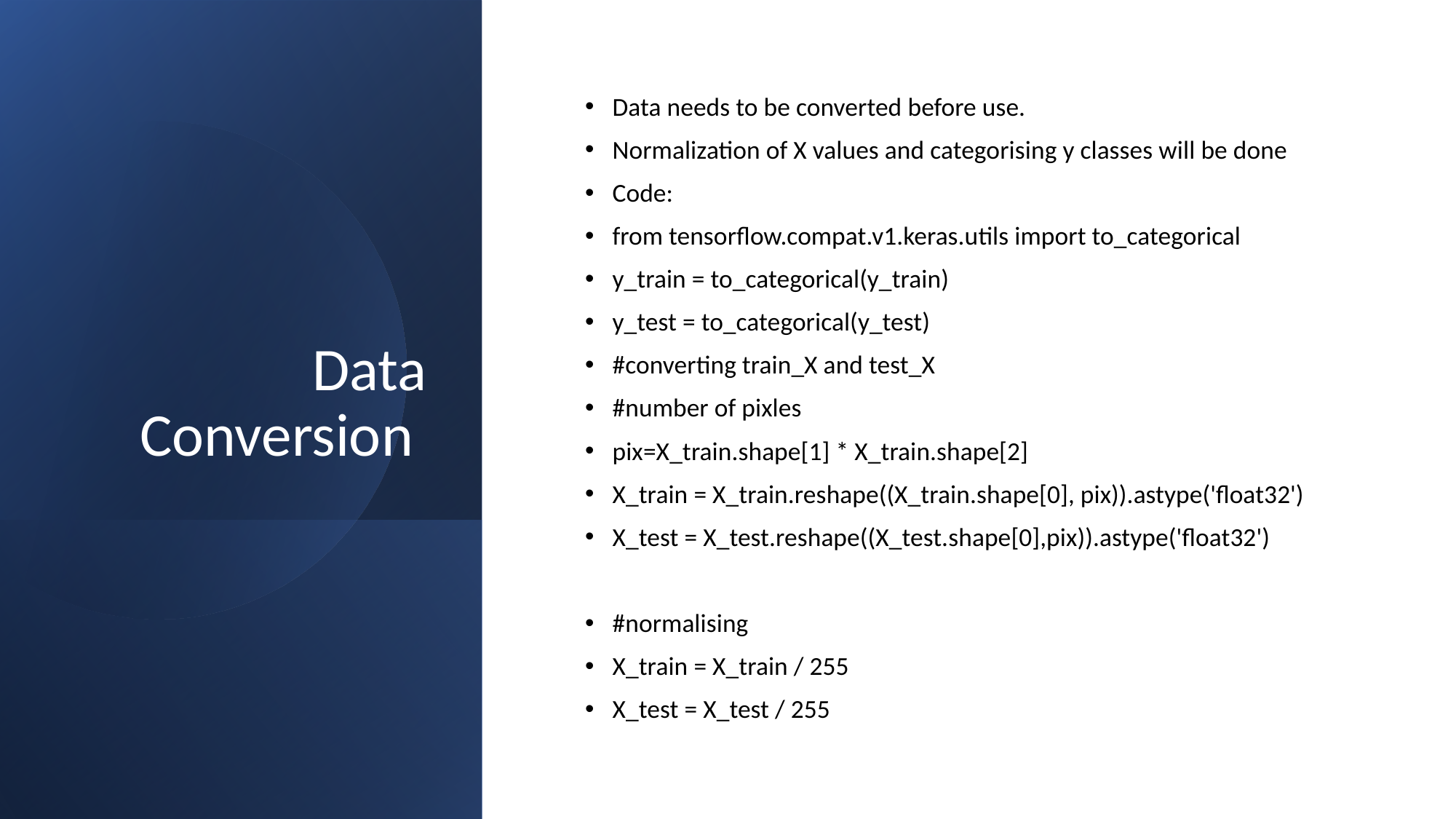

# Data Conversion
Data needs to be converted before use.
Normalization of X values and categorising y classes will be done
Code:
from tensorflow.compat.v1.keras.utils import to_categorical
y_train = to_categorical(y_train)
y_test = to_categorical(y_test)
#converting train_X and test_X
#number of pixles
pix=X_train.shape[1] * X_train.shape[2]
X_train = X_train.reshape((X_train.shape[0], pix)).astype('float32')
X_test = X_test.reshape((X_test.shape[0],pix)).astype('float32')

#normalising
X_train = X_train / 255
X_test = X_test / 255